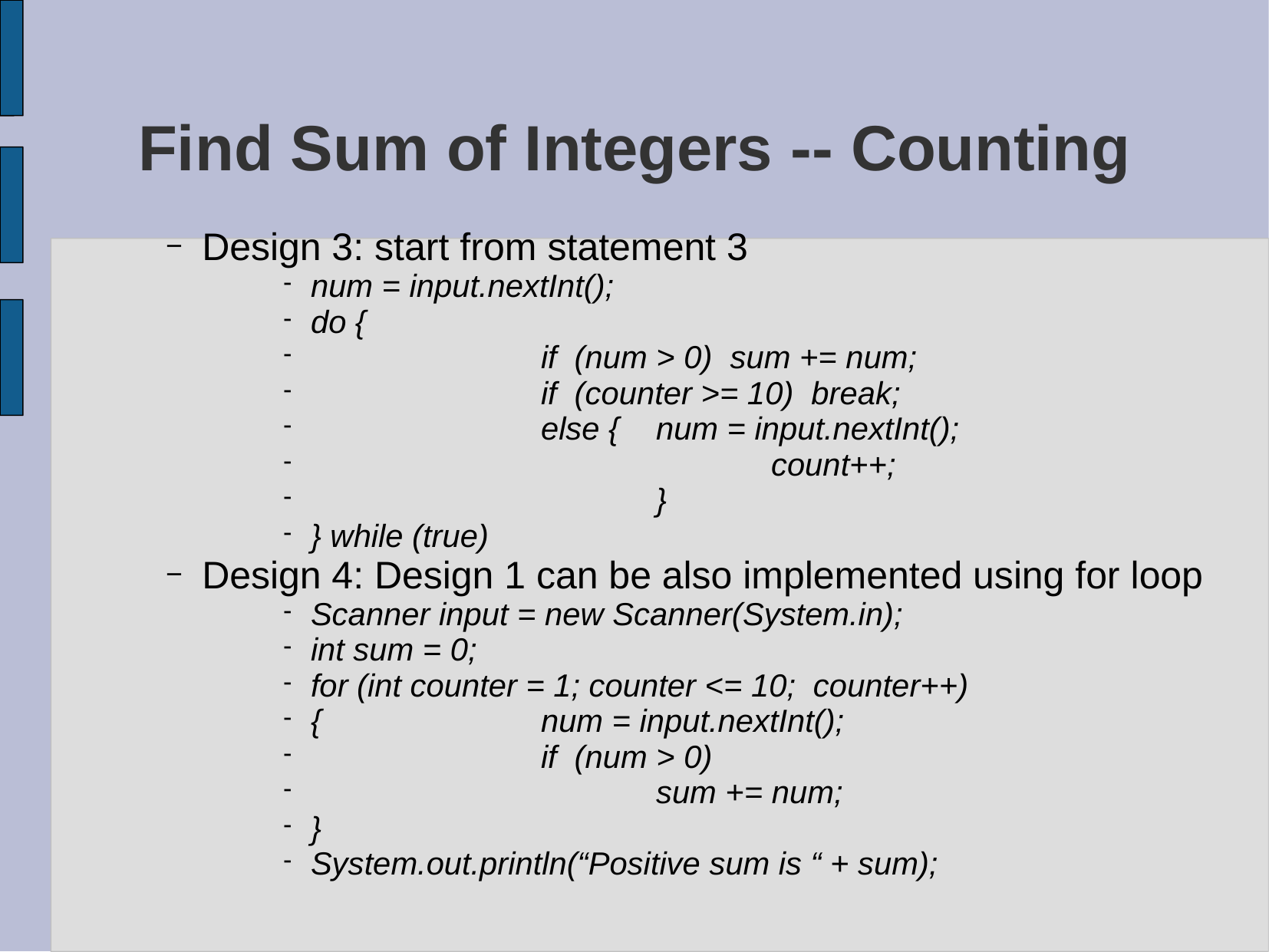

# Find Sum of Integers -- Counting
Design 3: start from statement 3
num = input.nextInt();
do {
		if  (num > 0)  sum += num;
		if  (counter >= 10)  break;
		else {	num = input.nextInt();
				count++;
			}
} while (true)
Design 4: Design 1 can be also implemented using for loop
Scanner input = new Scanner(System.in);
int sum = 0;
for (int counter = 1; counter <= 10;  counter++)
{		num = input.nextInt();
		if  (num > 0)
			sum += num;
}
System.out.println(“Positive sum is “ + sum);